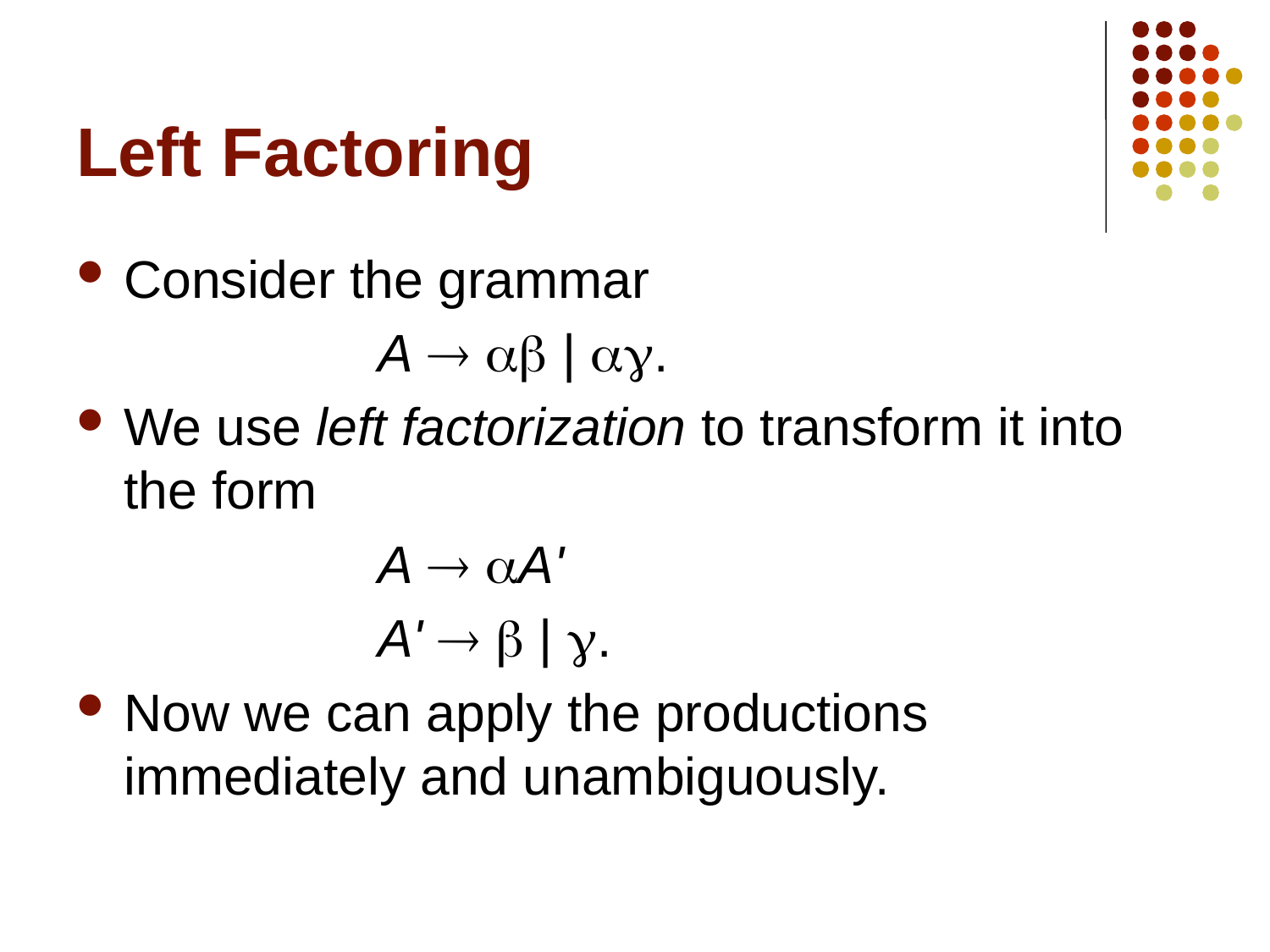

# Left Factoring
Consider the grammar
			A → αβ | αγ.
We use left factorization to transform it into the form
			A → αA'
			A' → β | γ.
Now we can apply the productions immediately and unambiguously.